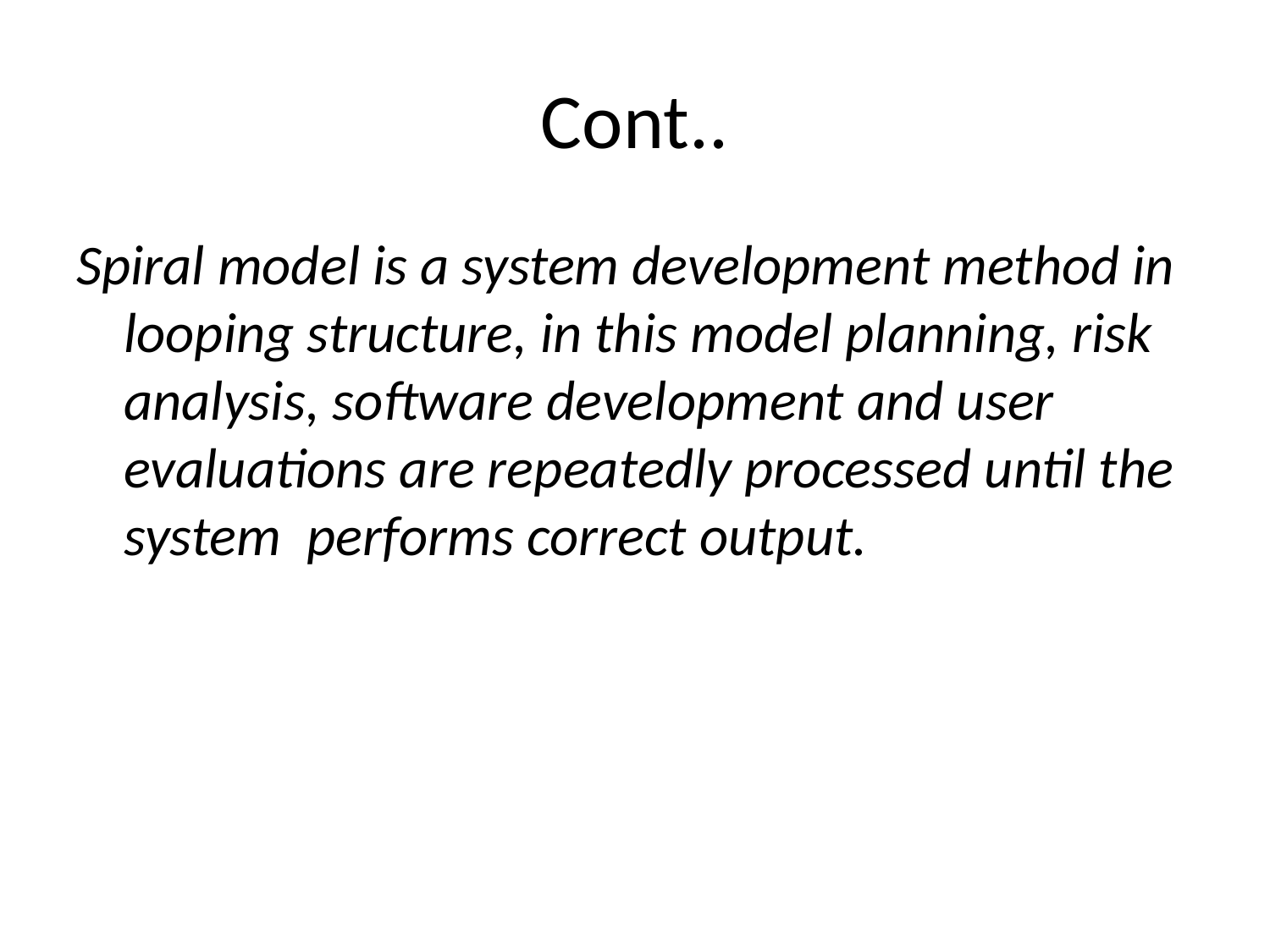

# Cont..
Spiral model is a system development method in looping structure, in this model planning, risk analysis, software development and user evaluations are repeatedly processed until the system  performs correct output.